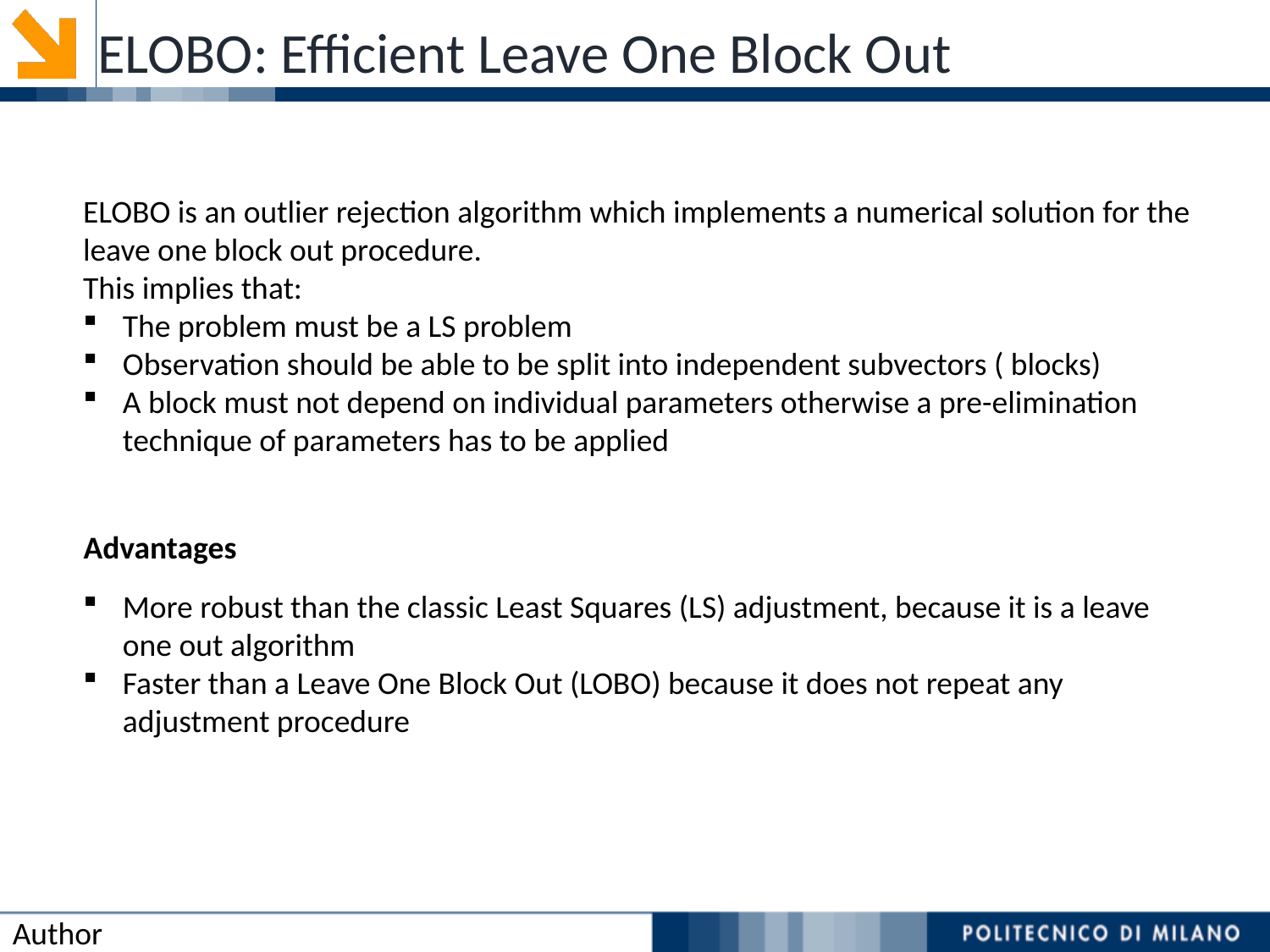

ELOBO: Efficient Leave One Block Out
ELOBO is an outlier rejection algorithm which implements a numerical solution for the
leave one block out procedure.
This implies that:
The problem must be a LS problem
Observation should be able to be split into independent subvectors ( blocks)
A block must not depend on individual parameters otherwise a pre-elimination technique of parameters has to be applied
Advantages
More robust than the classic Least Squares (LS) adjustment, because it is a leave one out algorithm
Faster than a Leave One Block Out (LOBO) because it does not repeat any adjustment procedure